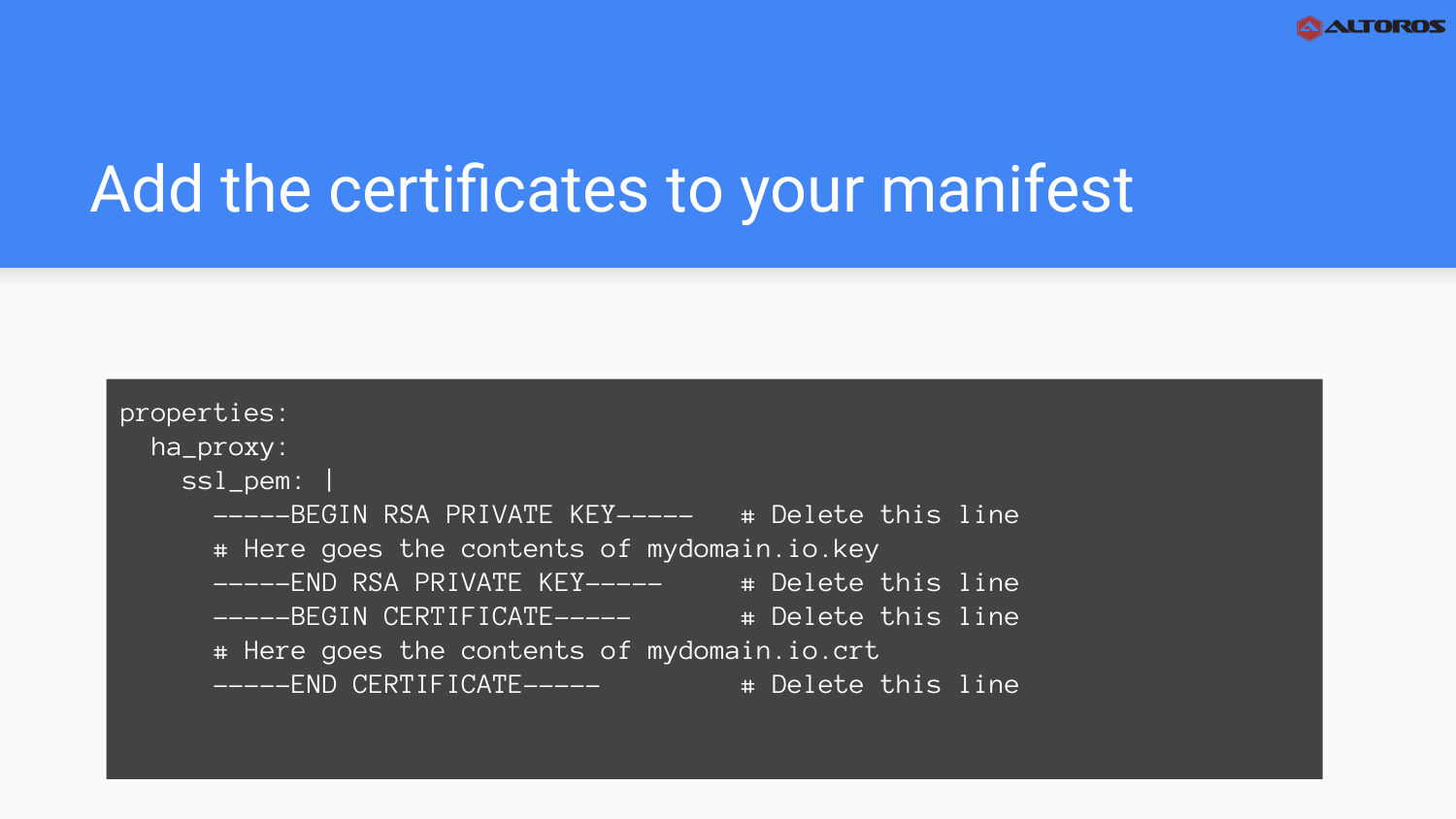

# Add the certificates to your manifest
properties:
  ha_proxy:
    ssl_pem: |
      -----BEGIN RSA PRIVATE KEY-----   # Delete this line
      # Here goes the contents of mydomain.io.key
      -----END RSA PRIVATE KEY-----     # Delete this line
      -----BEGIN CERTIFICATE-----       # Delete this line
      # Here goes the contents of mydomain.io.crt
      -----END CERTIFICATE-----         # Delete this line